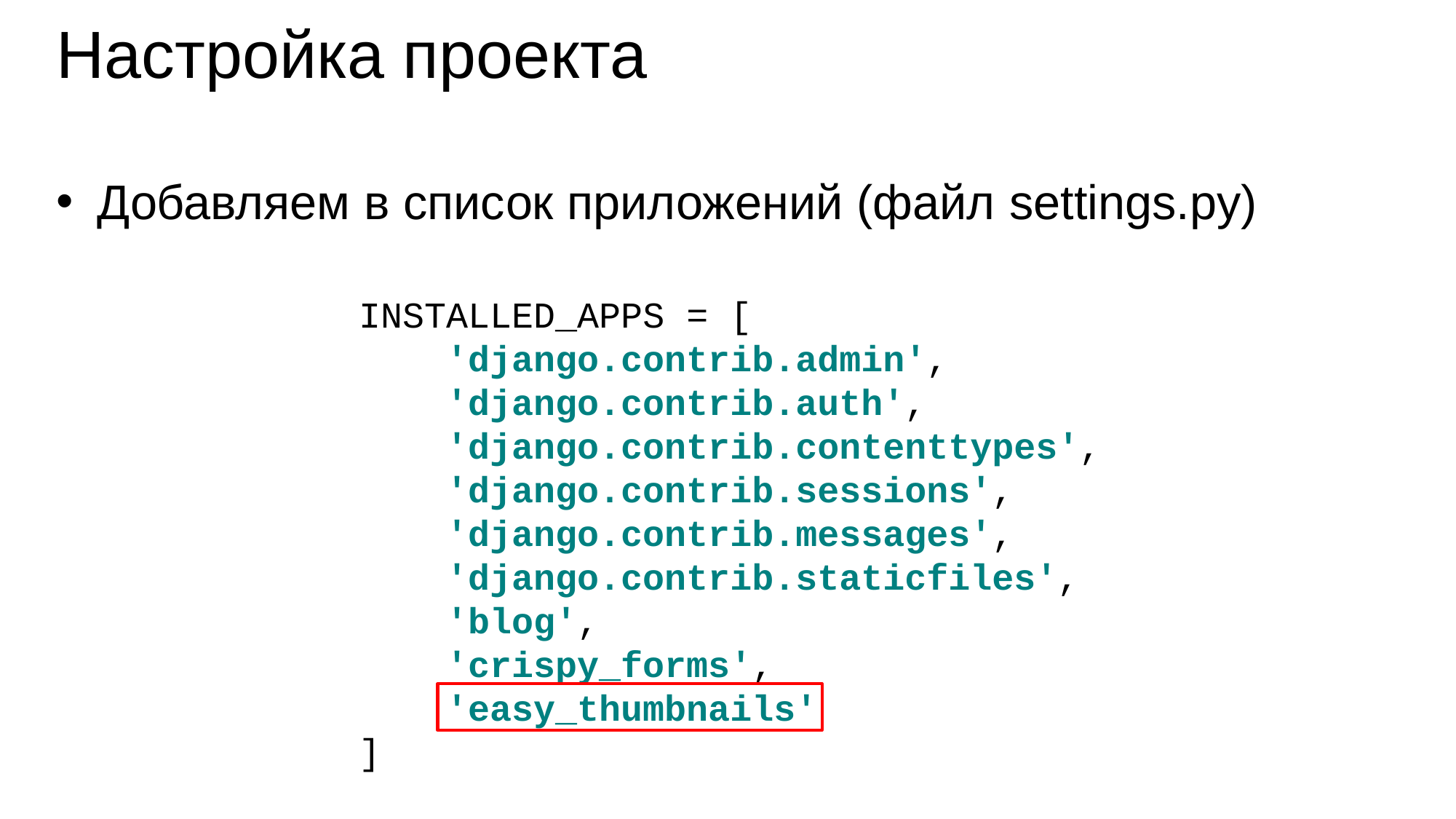

# Настройка проекта
Добавляем в список приложений (файл settings.py)

INSTALLED_APPS = [
    'django.contrib.admin',
    'django.contrib.auth',
    'django.contrib.contenttypes',
    'django.contrib.sessions',
    'django.contrib.messages',
    'django.contrib.staticfiles',
    'blog',
    'crispy_forms',
    'easy_thumbnails'
]